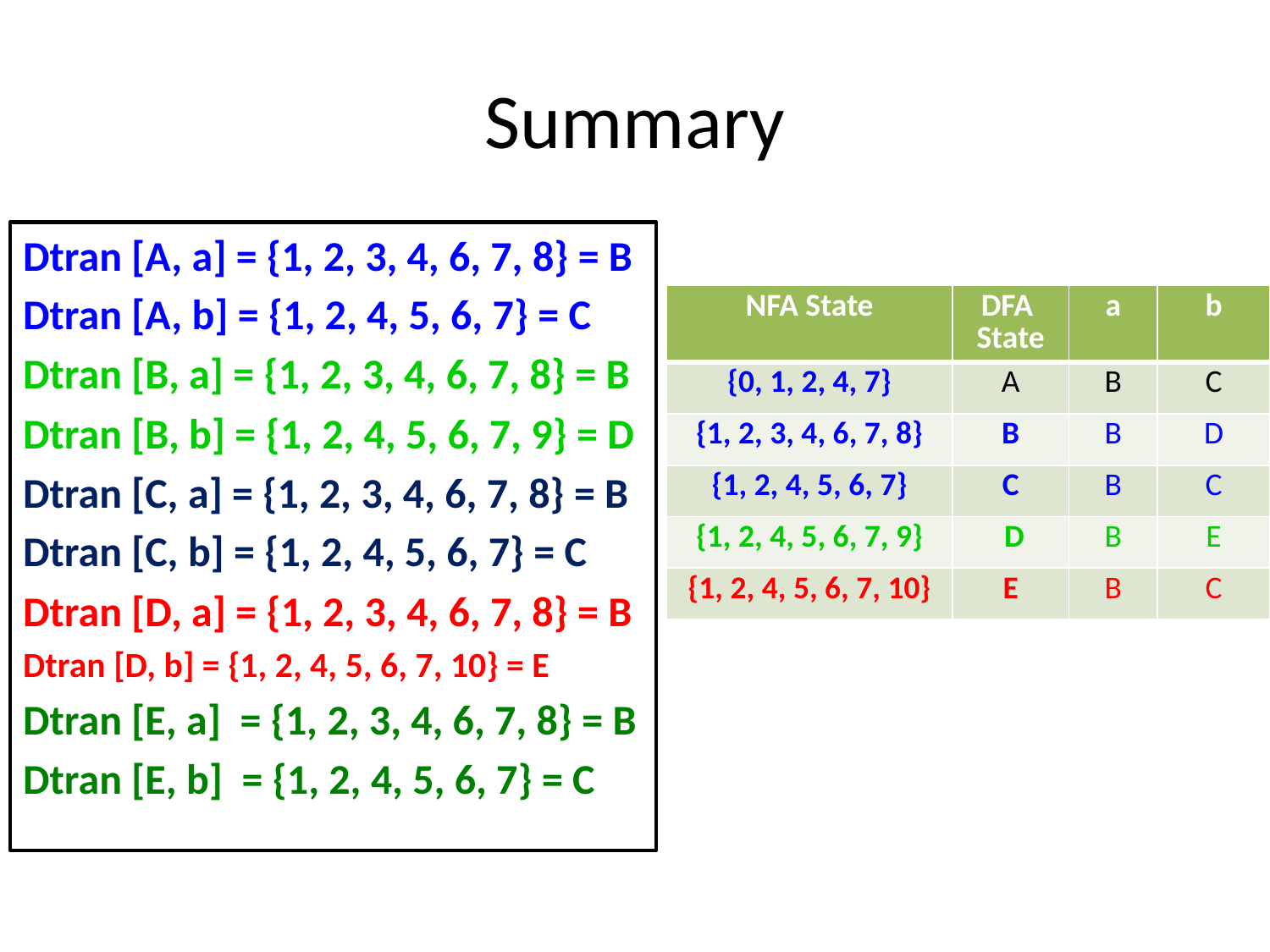

# Summary
Dtran [A, a] = {1, 2, 3, 4, 6, 7, 8} = B
Dtran [A, b] = {1, 2, 4, 5, 6, 7} = C
Dtran [B, a] = {1, 2, 3, 4, 6, 7, 8} = B
Dtran [B, b] = {1, 2, 4, 5, 6, 7, 9} = D
Dtran [C, a] = {1, 2, 3, 4, 6, 7, 8} = B
Dtran [C, b] = {1, 2, 4, 5, 6, 7} = C
Dtran [D, a] = {1, 2, 3, 4, 6, 7, 8} = B
Dtran [D, b] = {1, 2, 4, 5, 6, 7, 10} = E
Dtran [E, a]  = {1, 2, 3, 4, 6, 7, 8} = B
Dtran [E, b]  = {1, 2, 4, 5, 6, 7} = C
| NFA State | DFA State | a | b |
| --- | --- | --- | --- |
| {0, 1, 2, 4, 7} | A | B | C |
| {1, 2, 3, 4, 6, 7, 8} | B | B | D |
| {1, 2, 4, 5, 6, 7} | C | B | C |
| {1, 2, 4, 5, 6, 7, 9} | D | B | E |
| {1, 2, 4, 5, 6, 7, 10} | E | B | C |